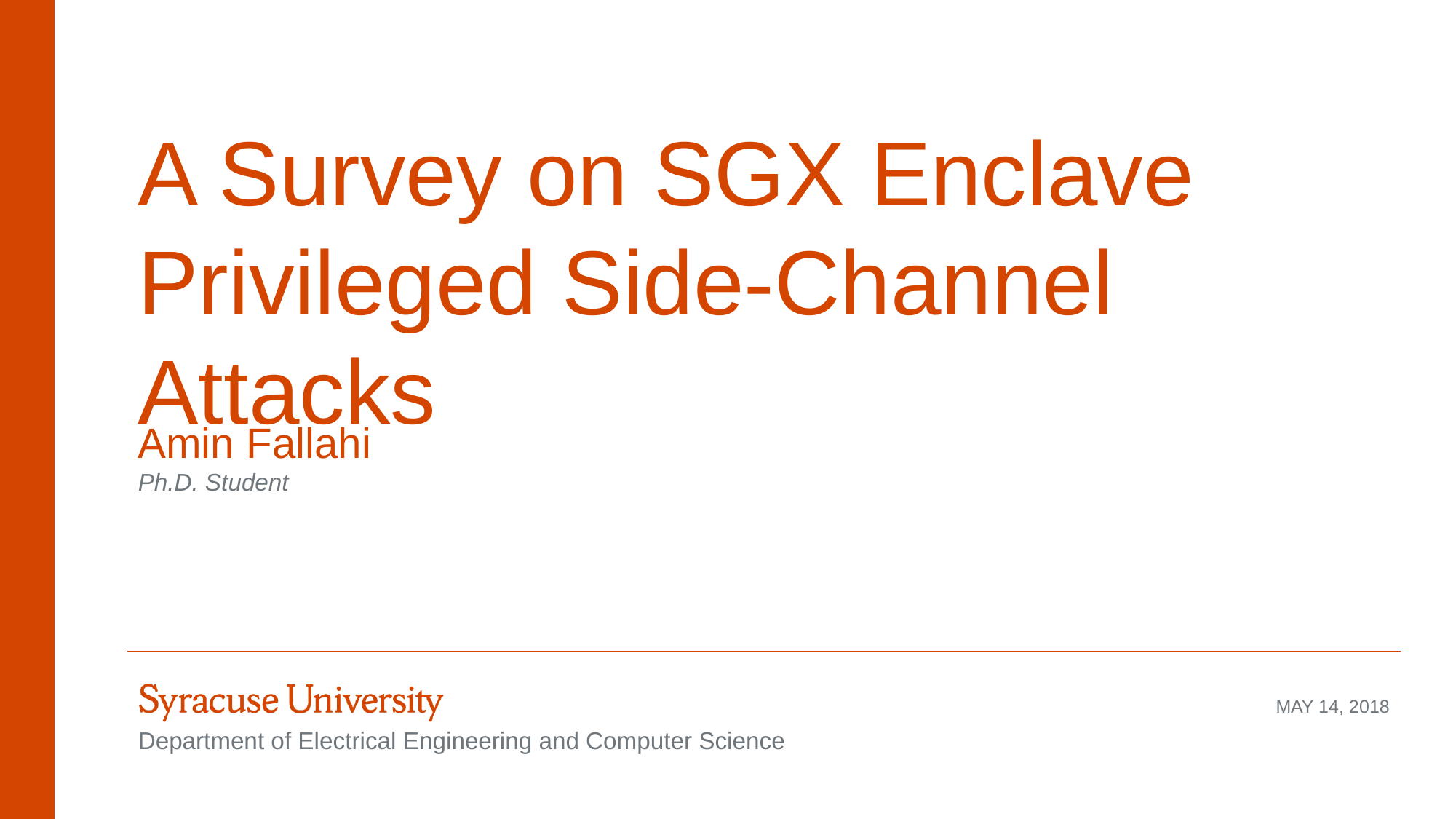

# A Survey on SGX Enclave Privileged Side-Channel Attacks
Amin Fallahi
Ph.D. Student
MAY 14, 2018
Department of Electrical Engineering and Computer Science